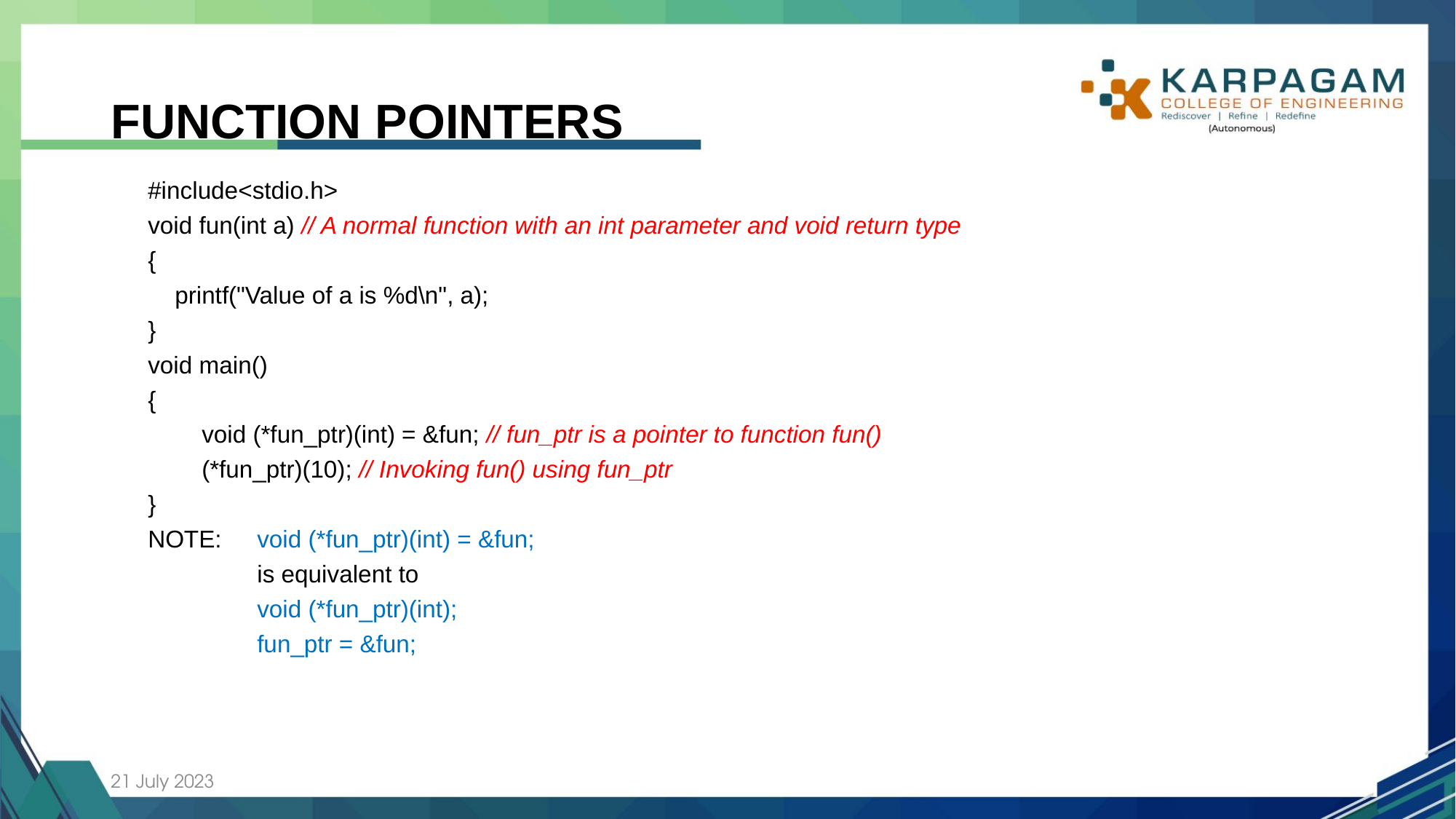

# FUNCTION POINTERS
#include<stdio.h>
void fun(int a) // A normal function with an int parameter and void return type
{
    printf("Value of a is %d\n", a);
}
void main()
{
        void (*fun_ptr)(int) = &fun; // fun_ptr is a pointer to function fun()
        (*fun_ptr)(10); // Invoking fun() using fun_ptr
}
NOTE: 	void (*fun_ptr)(int) = &fun;
            	is equivalent to
	void (*fun_ptr)(int);
	fun_ptr = &fun;
21 July 2023